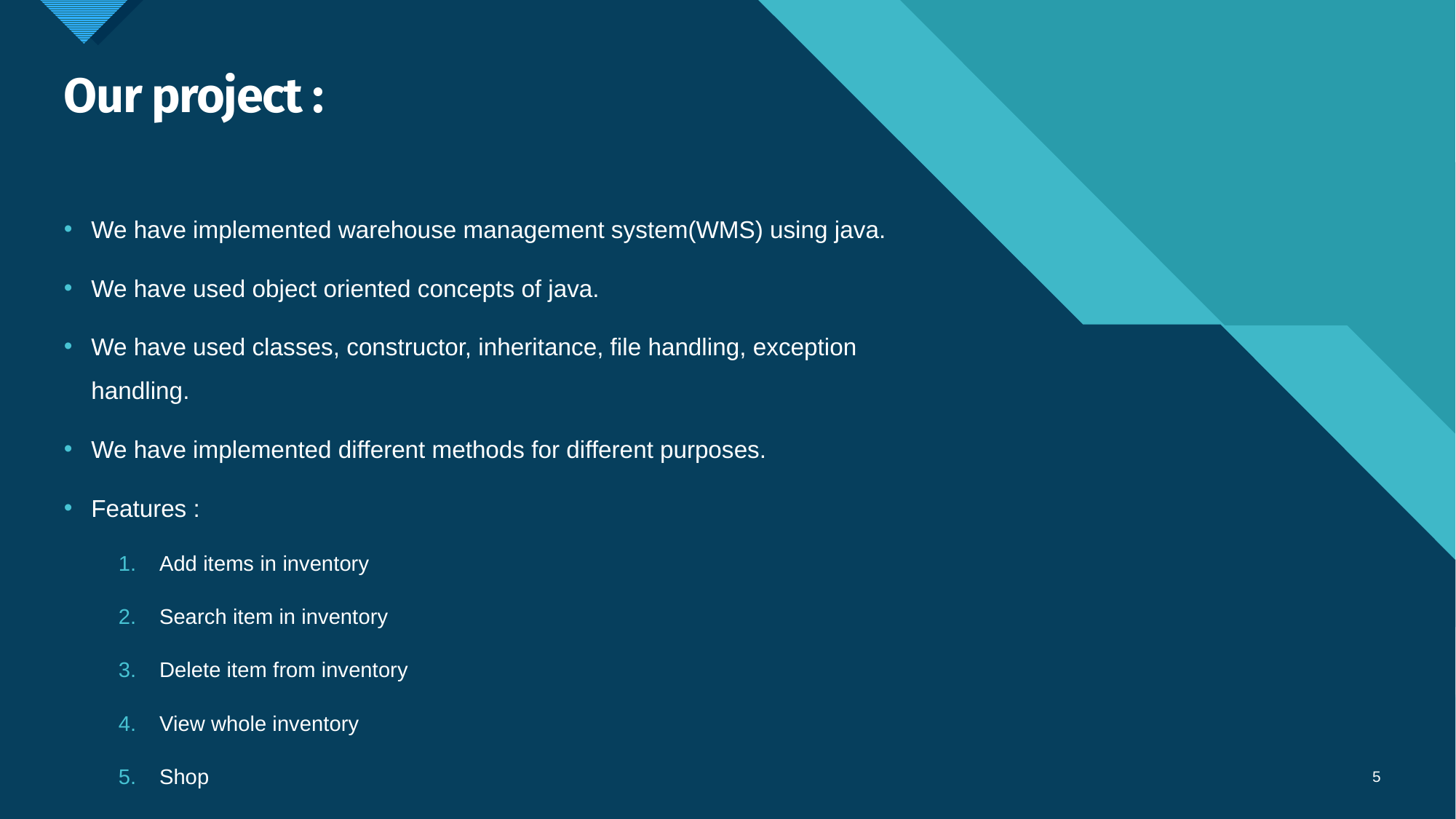

# Our project :
We have implemented warehouse management system(WMS) using java.
We have used object oriented concepts of java.
We have used classes, constructor, inheritance, file handling, exception handling.
We have implemented different methods for different purposes.
Features :
Add items in inventory
Search item in inventory
Delete item from inventory
View whole inventory
Shop

5